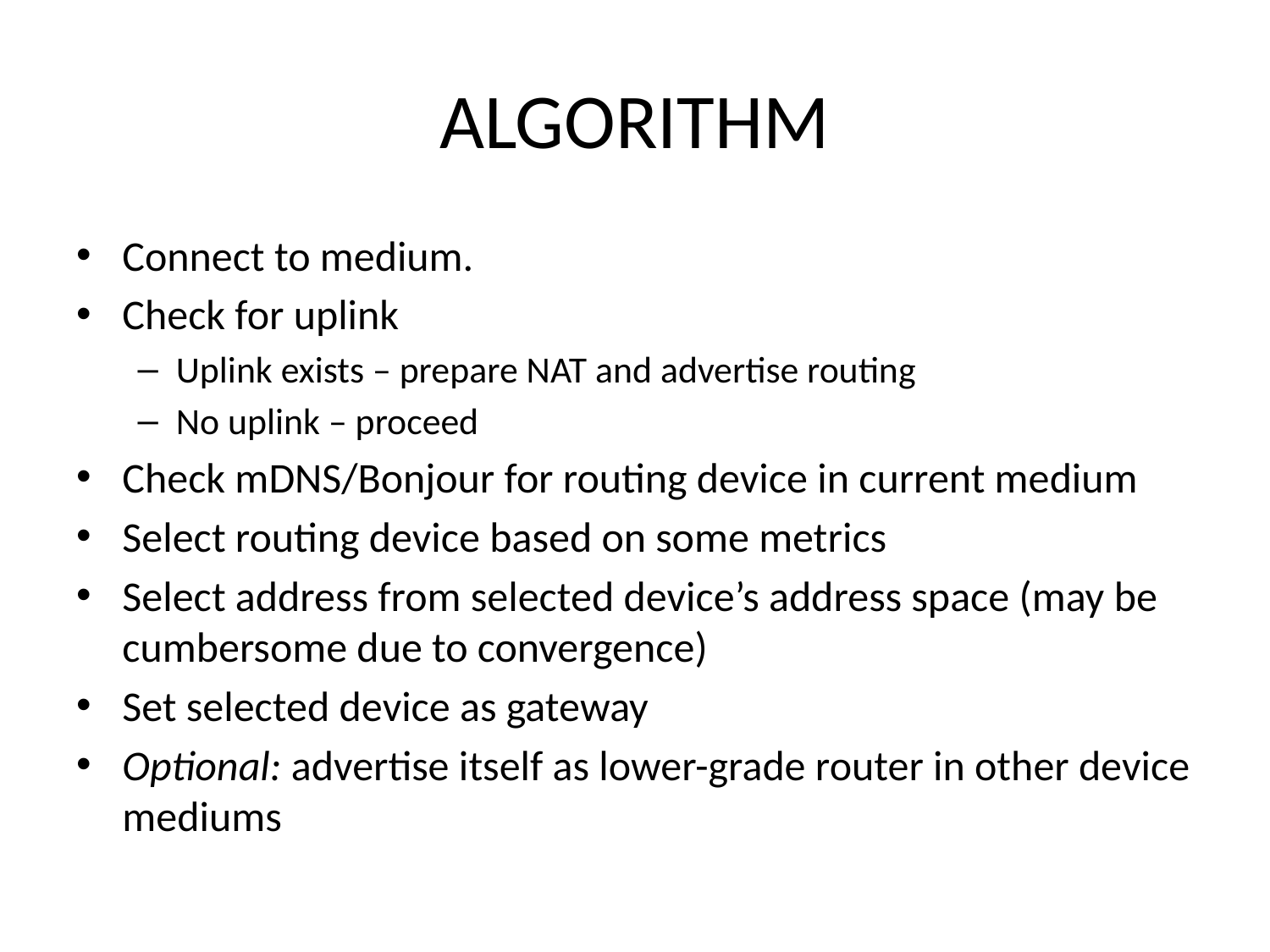

# ALGORITHM
Connect to medium.
Check for uplink
Uplink exists – prepare NAT and advertise routing
No uplink – proceed
Check mDNS/Bonjour for routing device in current medium
Select routing device based on some metrics
Select address from selected device’s address space (may be cumbersome due to convergence)
Set selected device as gateway
Optional: advertise itself as lower-grade router in other device mediums